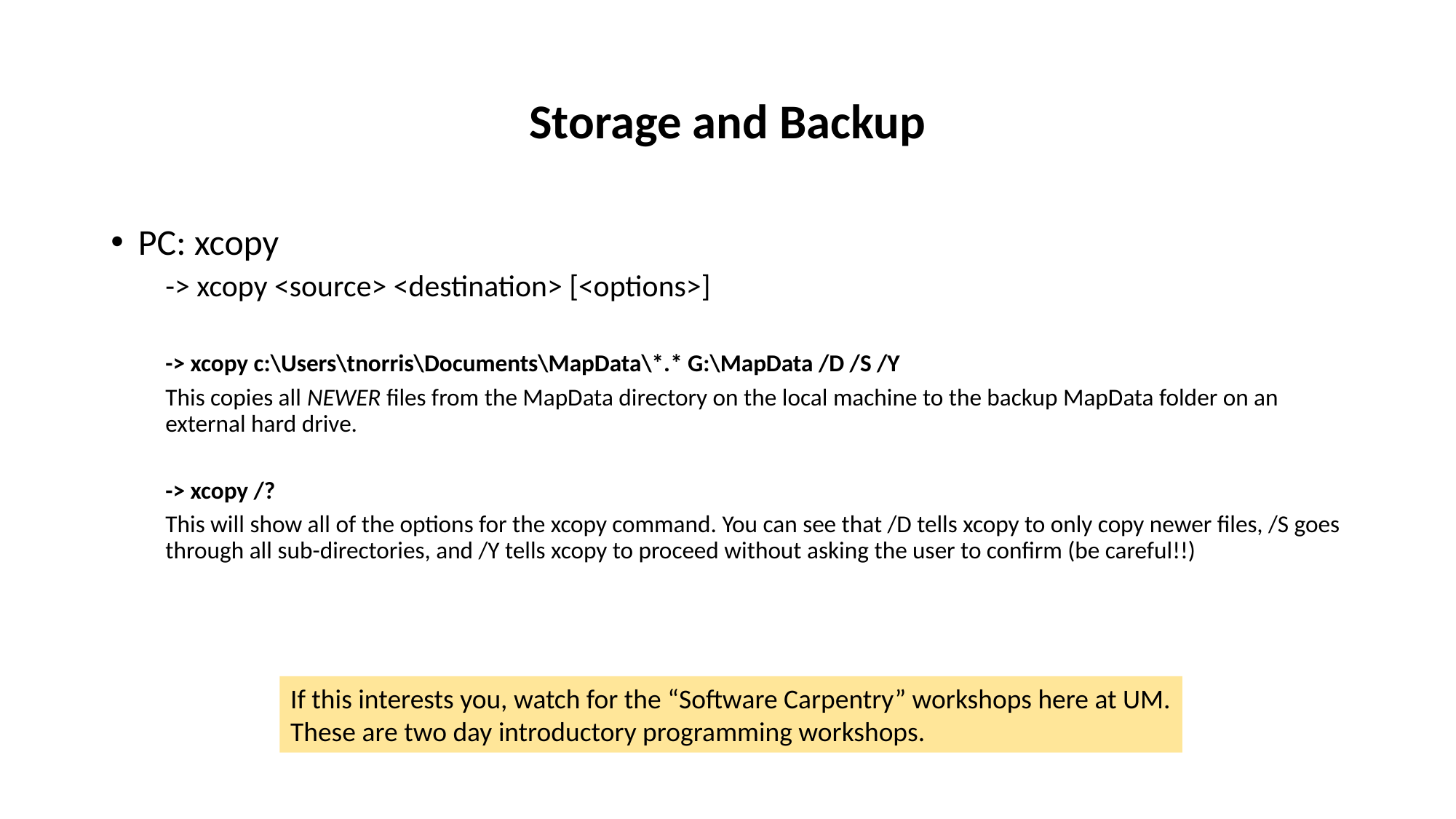

# Storage and Backup
PC: xcopy
-> xcopy <source> <destination> [<options>]

-> xcopy c:\Users\tnorris\Documents\MapData\*.* G:\MapData /D /S /Y
This copies all NEWER files from the MapData directory on the local machine to the backup MapData folder on an external hard drive.

-> xcopy /?
This will show all of the options for the xcopy command. You can see that /D tells xcopy to only copy newer files, /S goes through all sub-directories, and /Y tells xcopy to proceed without asking the user to confirm (be careful!!)
If this interests you, watch for the “Software Carpentry” workshops here at UM.
These are two day introductory programming workshops.